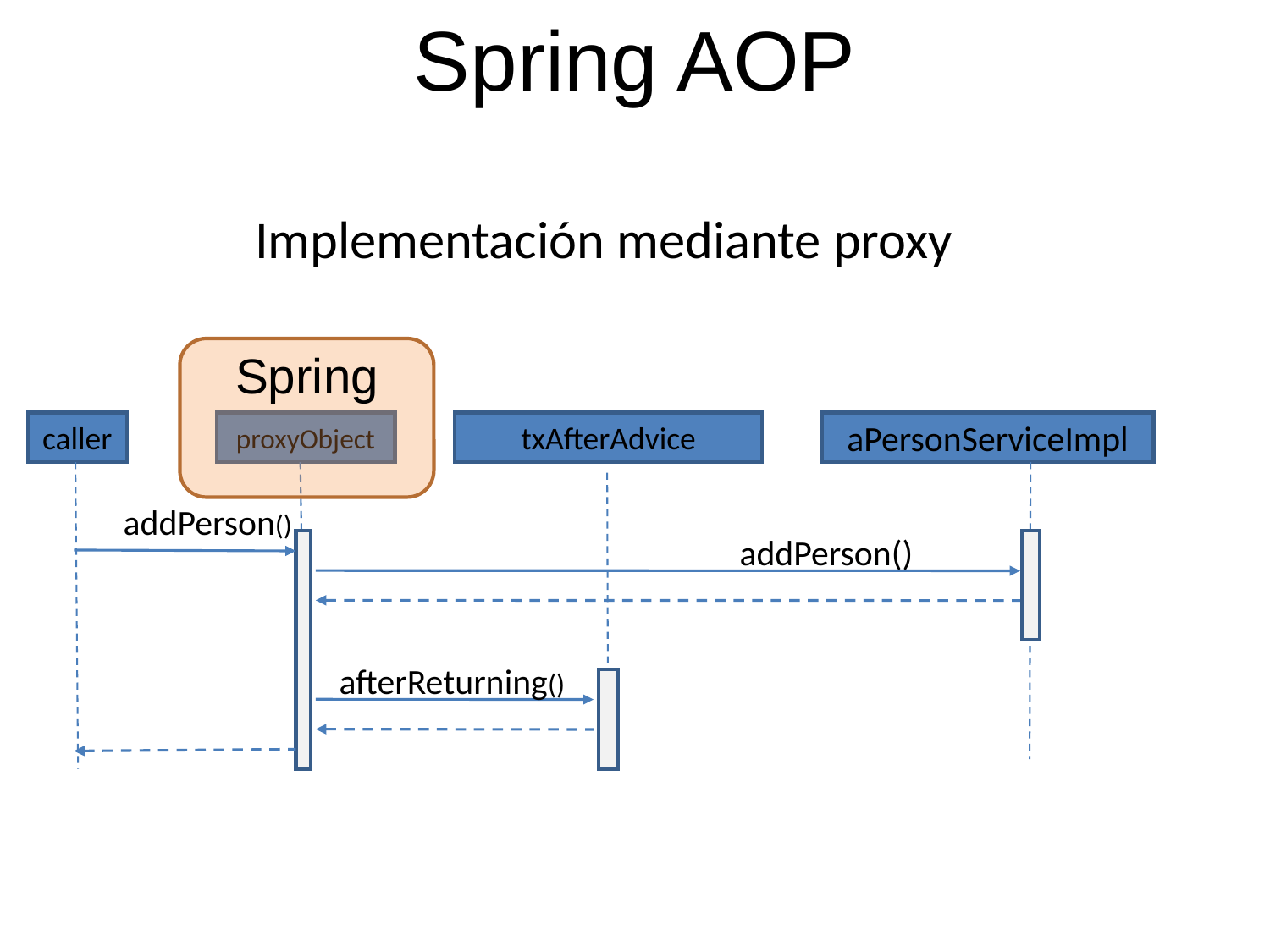

Spring AOP
Implementación mediante proxy

Spring
caller
proxyObject
txAfterAdvice
aPersonServiceImpl

addPerson()‏
addPerson()‏

afterReturning()‏